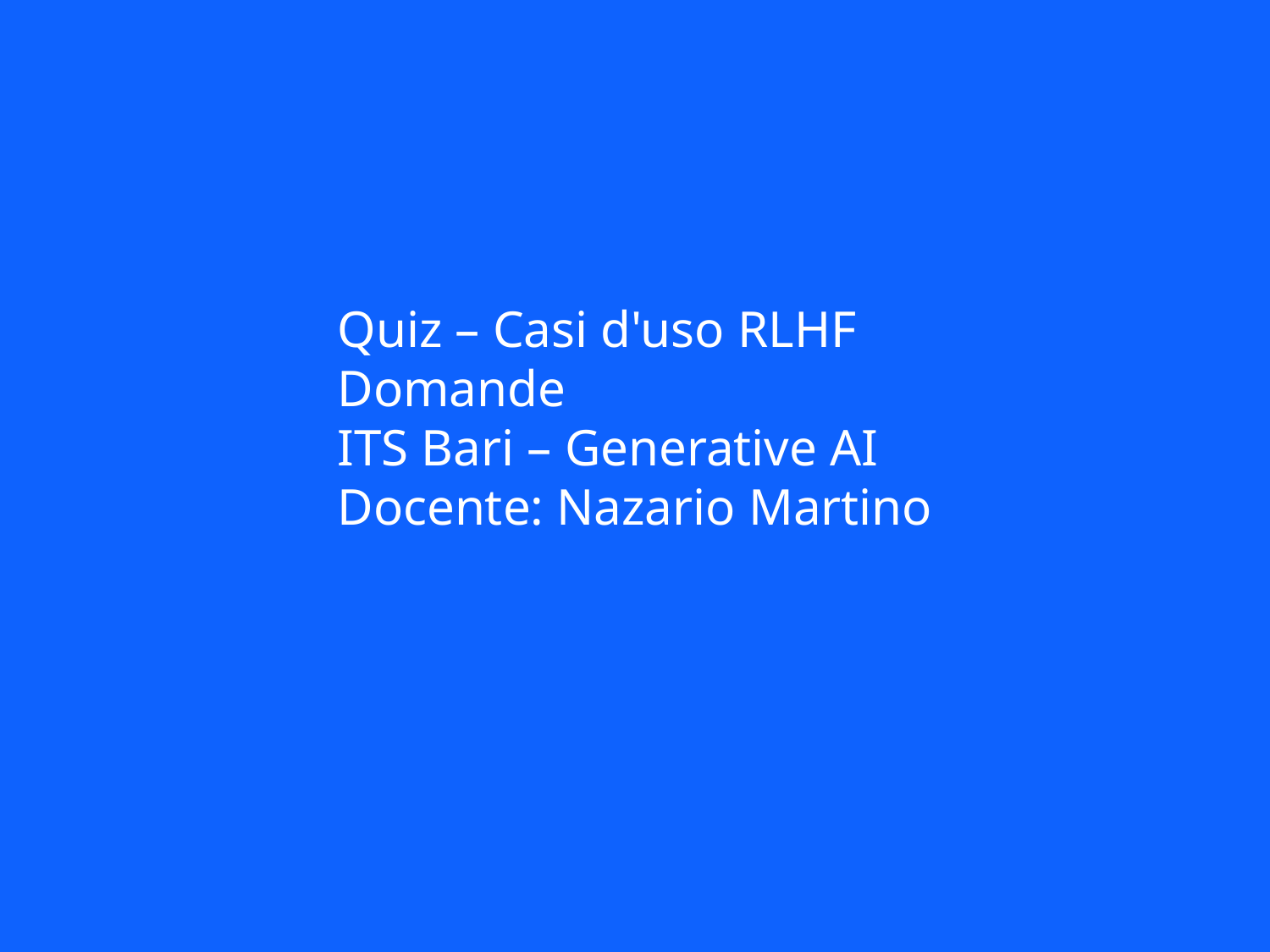

Quiz – Casi d'uso RLHF
Domande
ITS Bari – Generative AI
Docente: Nazario Martino